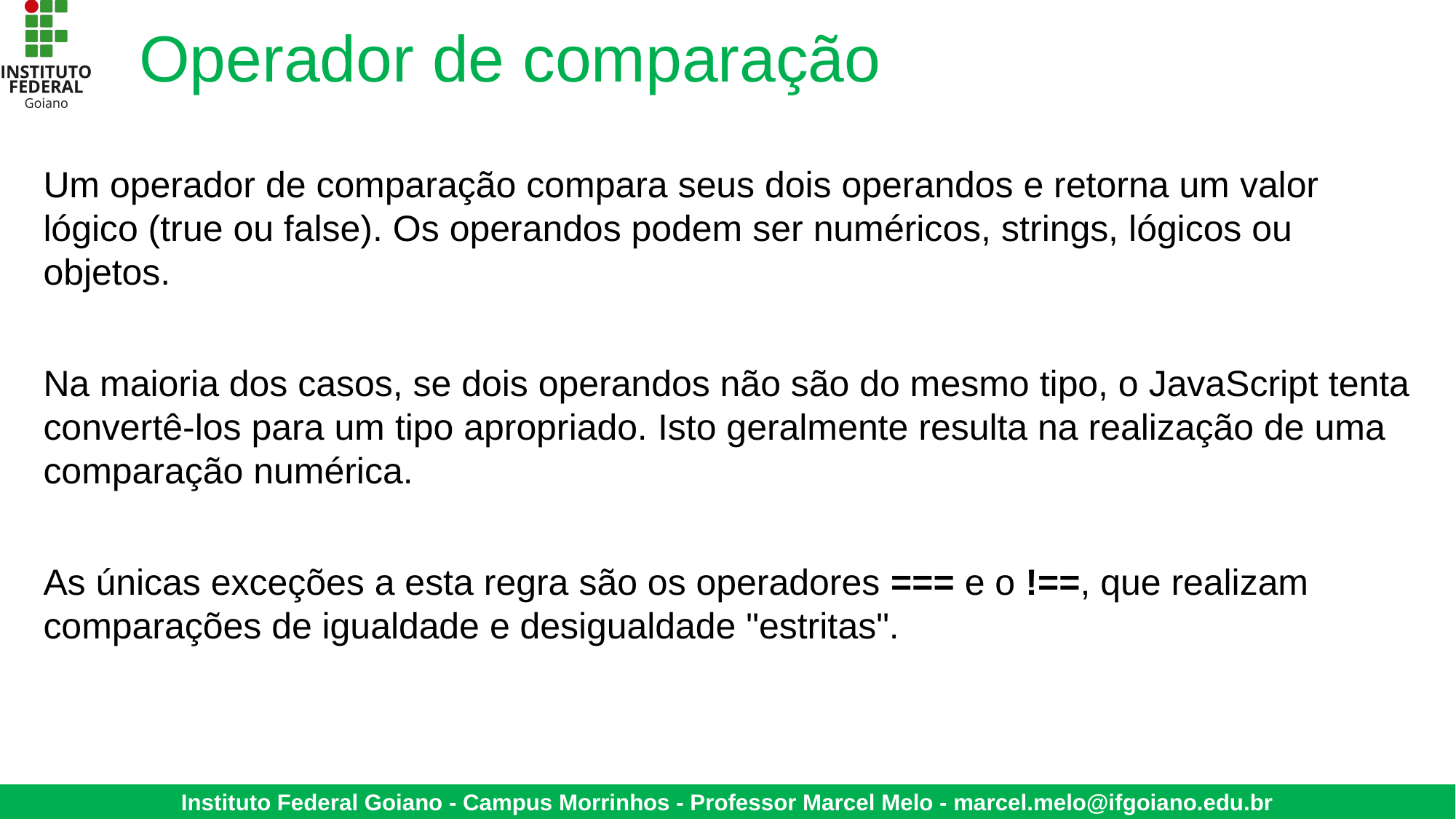

# Operador de comparação
Um operador de comparação compara seus dois operandos e retorna um valor lógico (true ou false). Os operandos podem ser numéricos, strings, lógicos ou objetos.

Na maioria dos casos, se dois operandos não são do mesmo tipo, o JavaScript tenta convertê-los para um tipo apropriado. Isto geralmente resulta na realização de uma comparação numérica.

As únicas exceções a esta regra são os operadores === e o !==, que realizam comparações de igualdade e desigualdade "estritas".